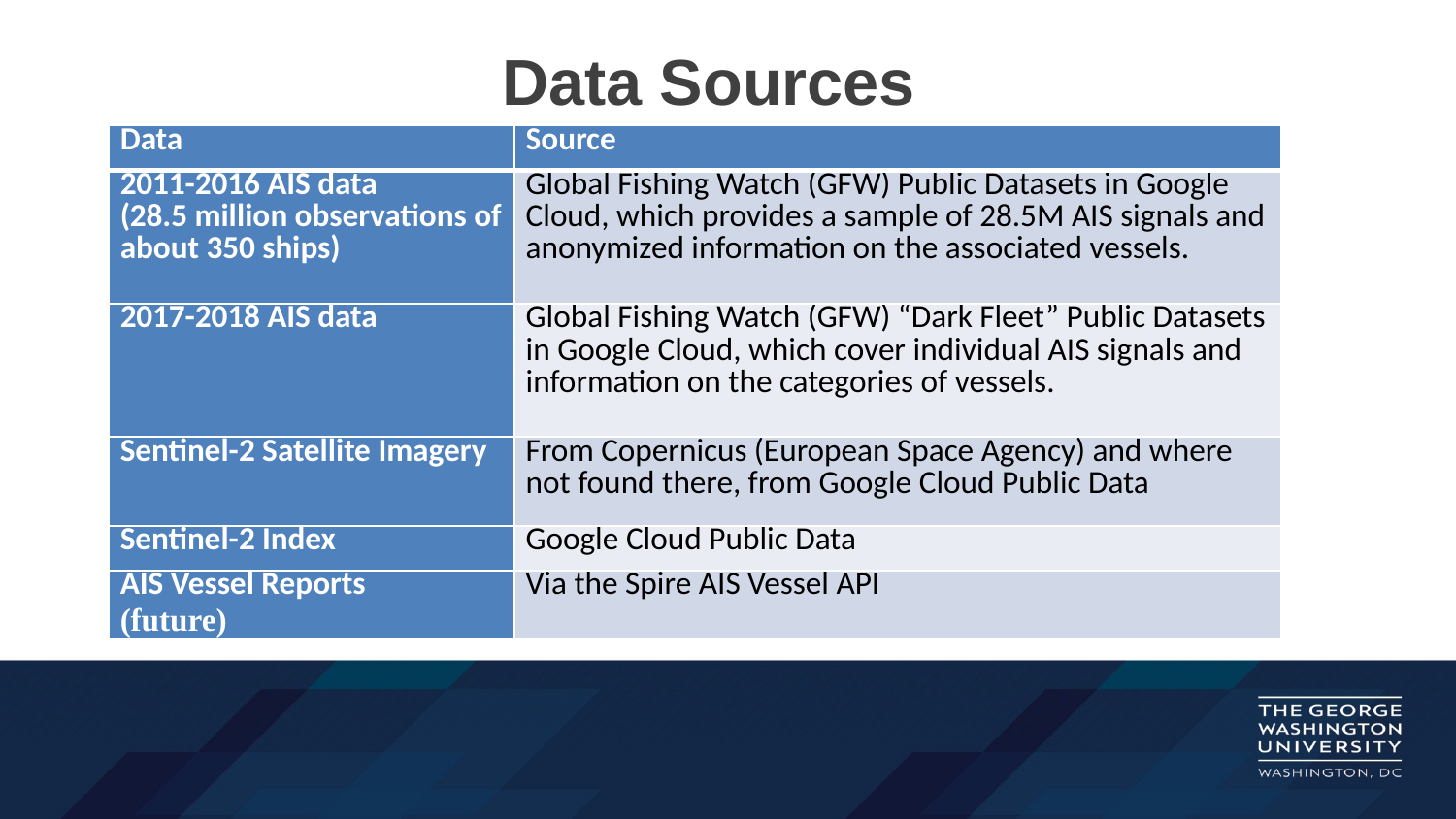

# Data Sources
| Data | Source |
| --- | --- |
| 2011-2016 AIS data (28.5 million observations of about 350 ships) | Global Fishing Watch (GFW) Public Datasets in Google Cloud, which provides a sample of 28.5M AIS signals and anonymized information on the associated vessels. |
| 2017-2018 AIS data | Global Fishing Watch (GFW) “Dark Fleet” Public Datasets in Google Cloud, which cover individual AIS signals and information on the categories of vessels. |
| Sentinel-2 Satellite Imagery | From Copernicus (European Space Agency) and where not found there, from Google Cloud Public Data |
| Sentinel-2 Index | Google Cloud Public Data |
| AIS Vessel Reports (future) | Via the Spire AIS Vessel API |